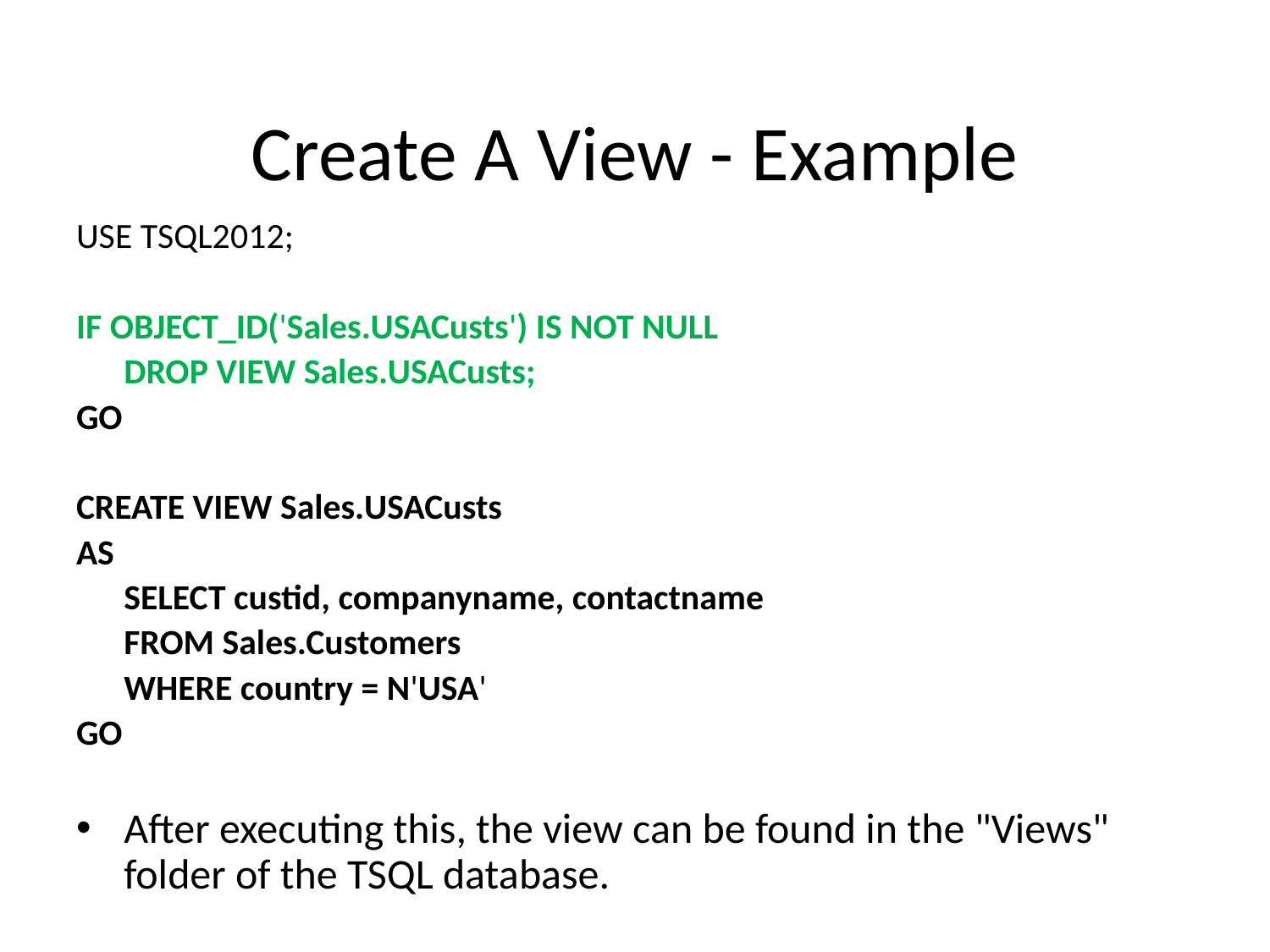

# Create A View - Example
USE TSQL2012;

IF OBJECT_ID('Sales.USACusts') IS NOT NULL
	DROP VIEW Sales.USACusts;
GO

CREATE VIEW Sales.USACusts
AS
	SELECT custid, companyname, contactname
	FROM Sales.Customers
	WHERE country = N'USA'
GO

After executing this, the view can be found in the "Views" folder of the TSQL database.